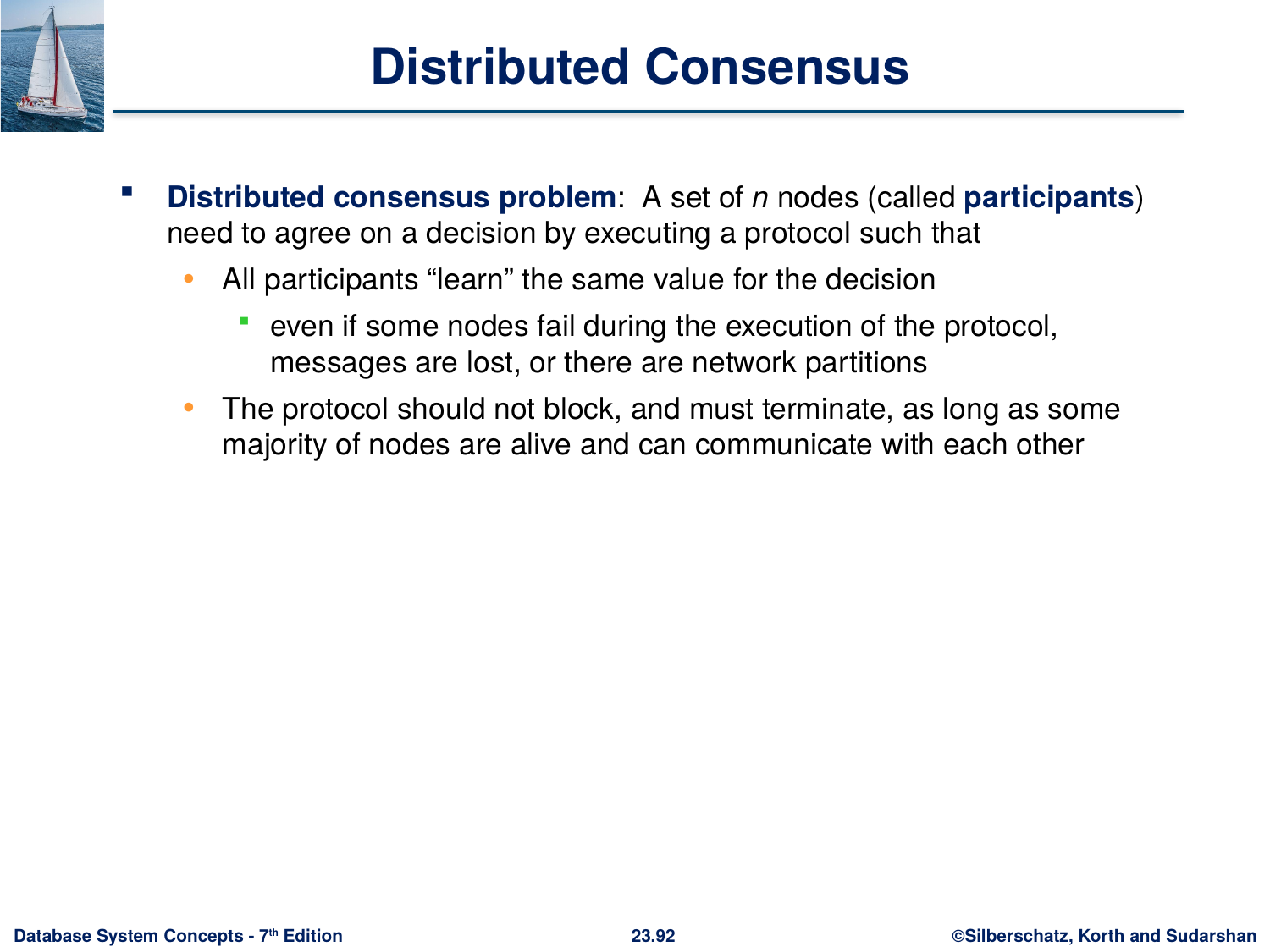

# Distributed Consensus
Distributed consensus problem:  A set of n nodes (called participants) need to agree on a decision by executing a protocol such that
All participants “learn” the same value for the decision
even if some nodes fail during the execution of the protocol, messages are lost, or there are network partitions
The protocol should not block, and must terminate, as long as some majority of nodes are alive and can communicate with each other